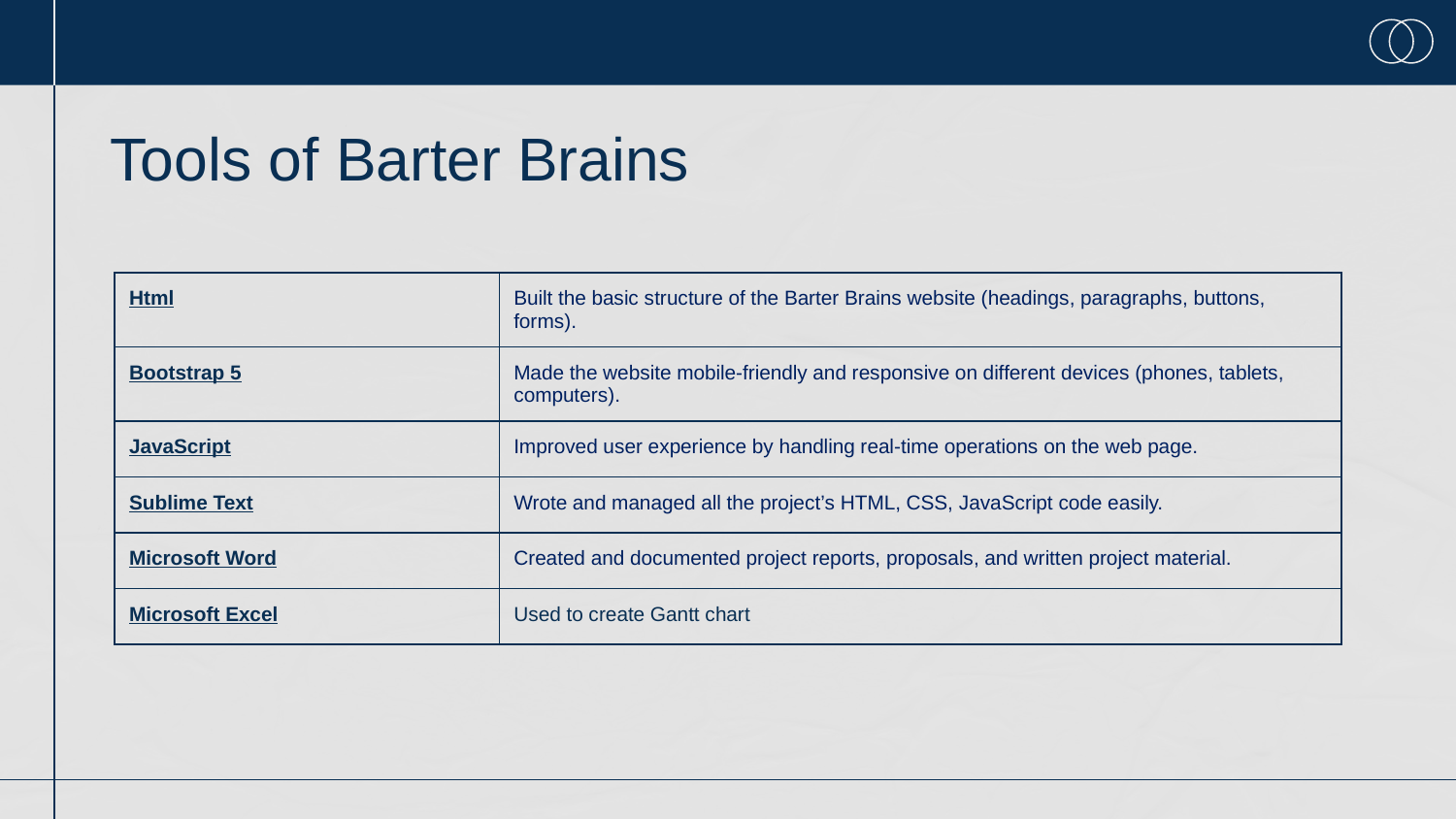

# Tools of Barter Brains
| Html | Built the basic structure of the Barter Brains website (headings, paragraphs, buttons, forms). |
| --- | --- |
| Bootstrap 5 | Made the website mobile-friendly and responsive on different devices (phones, tablets, computers). |
| JavaScript | Improved user experience by handling real-time operations on the web page. |
| Sublime Text | Wrote and managed all the project’s HTML, CSS, JavaScript code easily. |
| Microsoft Word | Created and documented project reports, proposals, and written project material. |
| Microsoft Excel | Used to create Gantt chart |